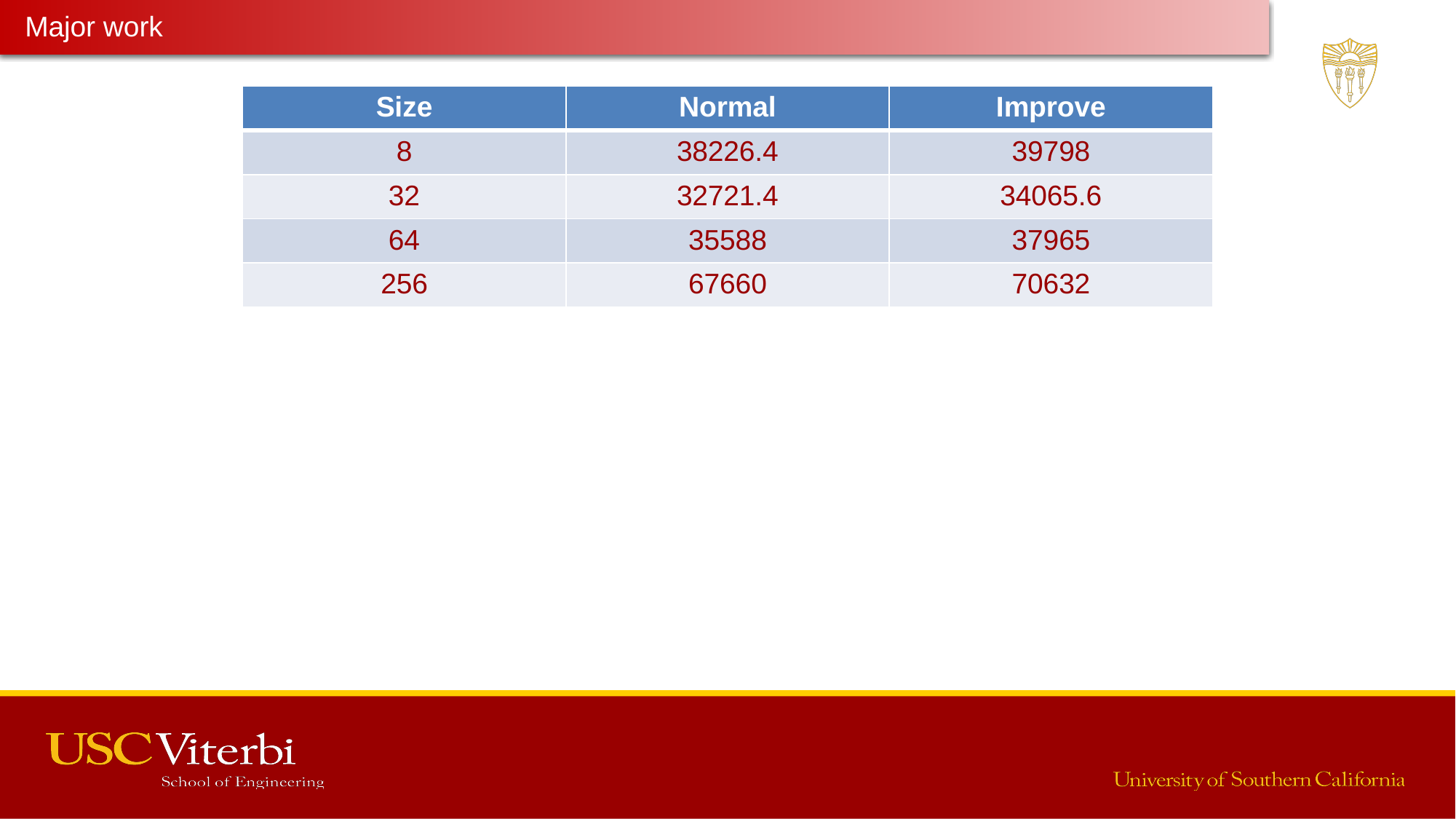

Major work

Latest Progress                                                                                         link fault error in table

| Size | Normal | Improve |
| --- | --- | --- |
| 8 | 38226.4 | 39798 |
| 32 | 32721.4 | 34065.6 |
| 64 | 35588 | 37965 |
| 256 | 67660 | 70632 |